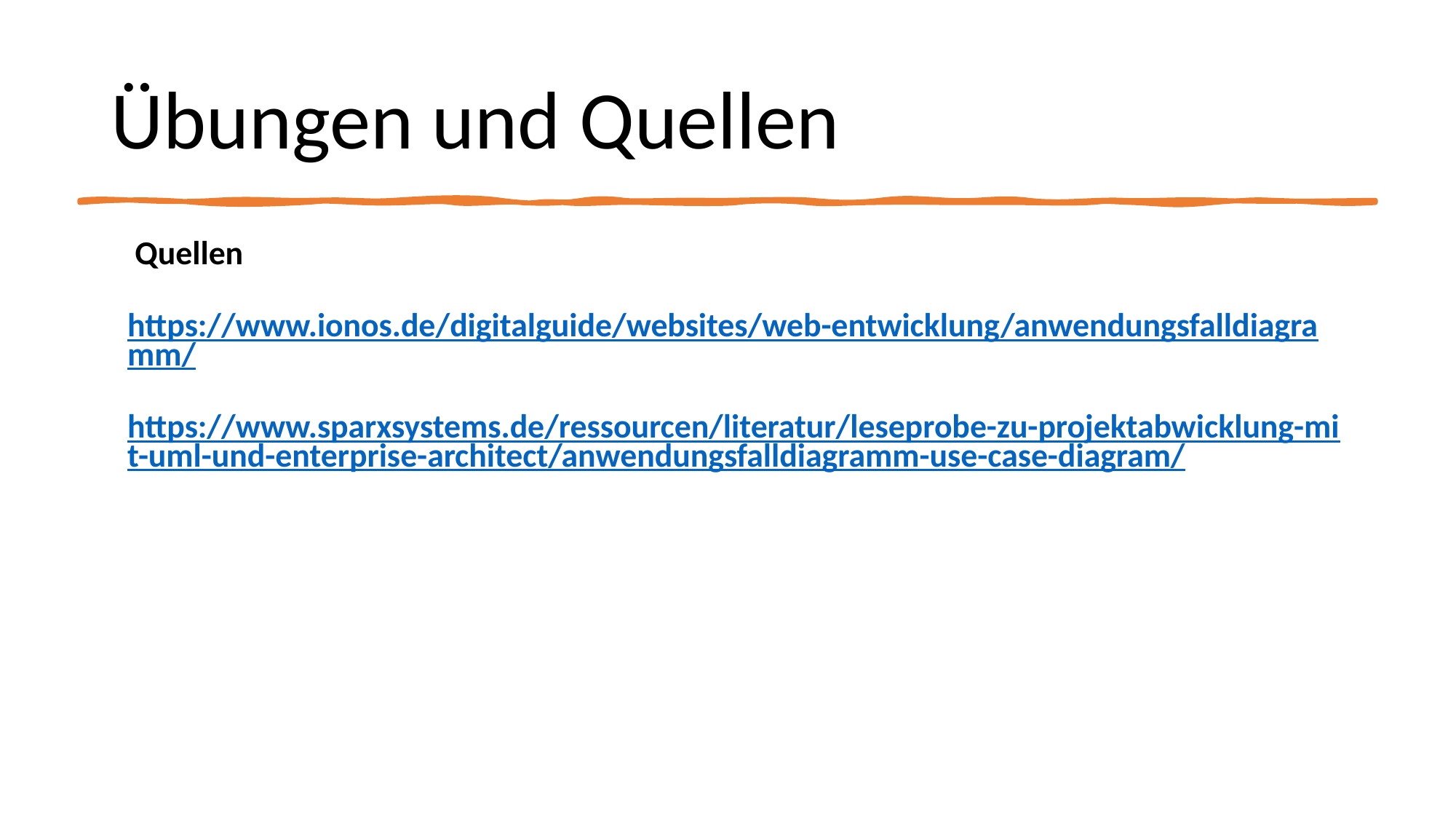

# Übungen und Quellen

 Quellen
https://www.ionos.de/digitalguide/websites/web-entwicklung/anwendungsfalldiagramm/
https://www.sparxsystems.de/ressourcen/literatur/leseprobe-zu-projektabwicklung-mit-uml-und-enterprise-architect/anwendungsfalldiagramm-use-case-diagram/